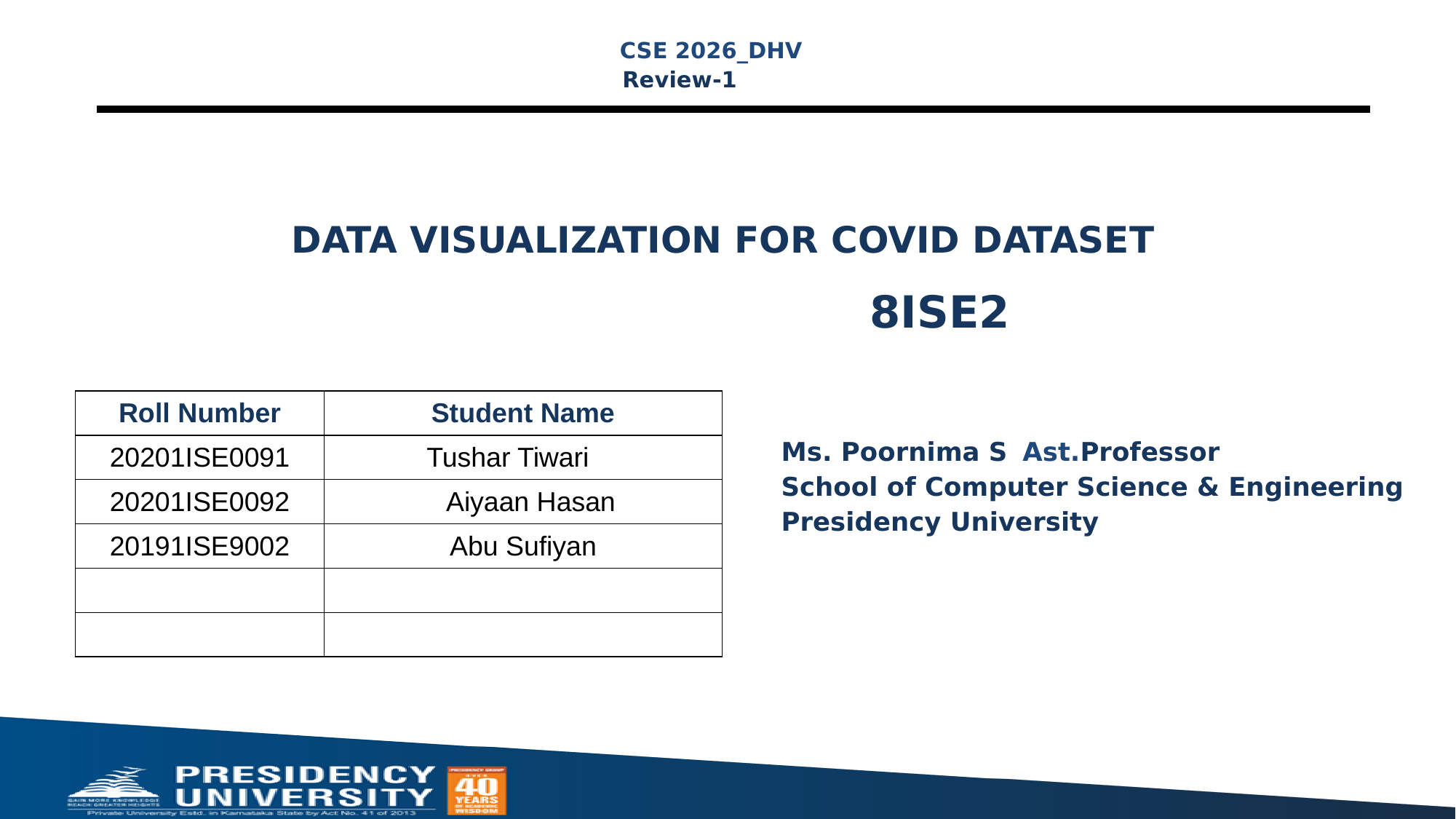

CSE 2026_DHV
                  Review-1
# DATA VISUALIZATION FOR COVID DATASET
                                                       8ISE2

| Roll Number | Student Name |
| --- | --- |
| 20201ISE0091 | Tushar Tiwari |
| 20201ISE0092 | Aiyaan Hasan |
| 20191ISE9002 | Abu Sufiyan |
|  |  |
|  |  |

Ms. Poornima S  Ast.Professor
School of Computer Science & Engineering
Presidency University